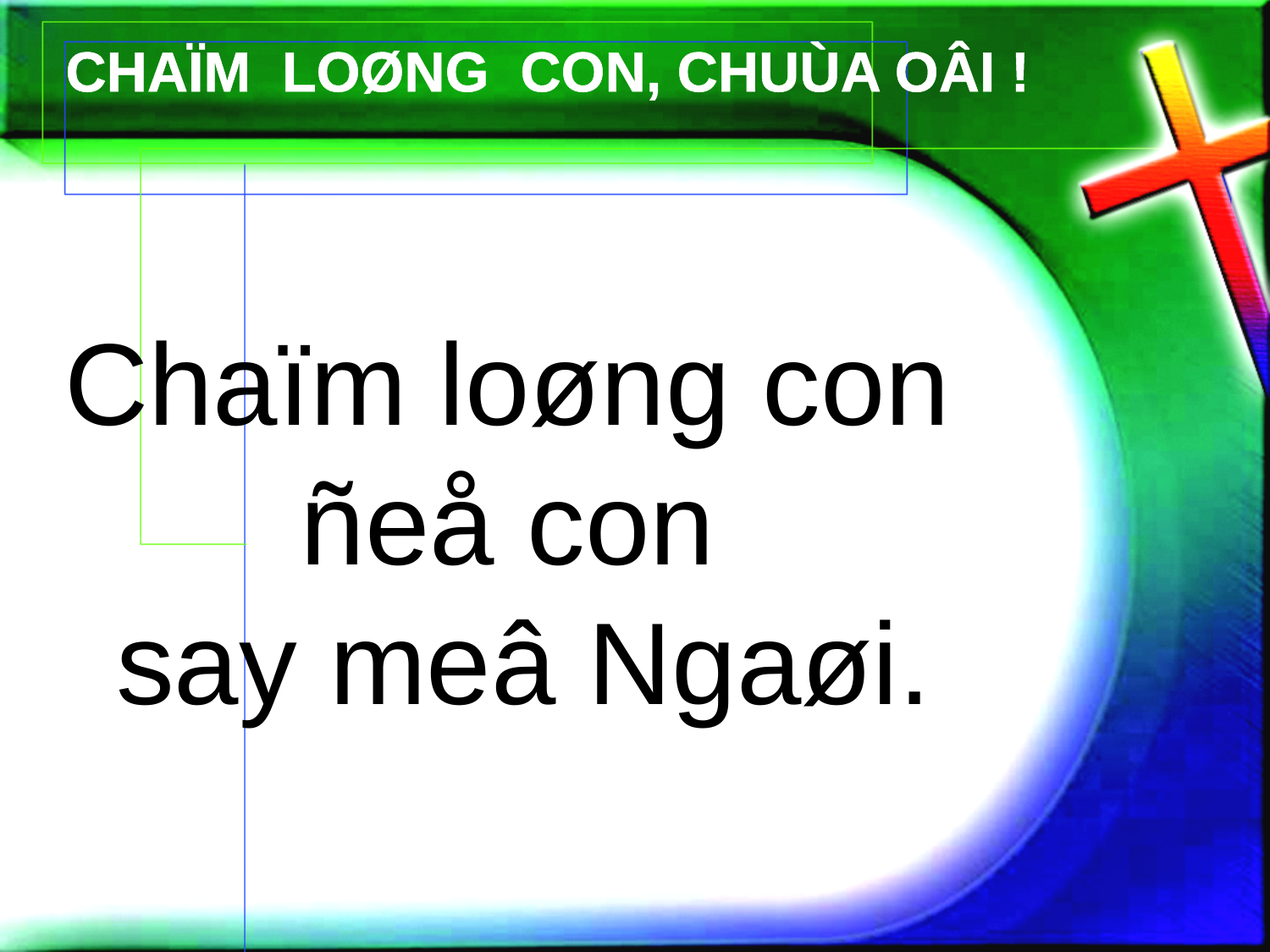

CHAÏM  LOØNG  CON, CHUÙA OÂI !
Chaïm loøng con
ñeå con
say meâ Ngaøi.